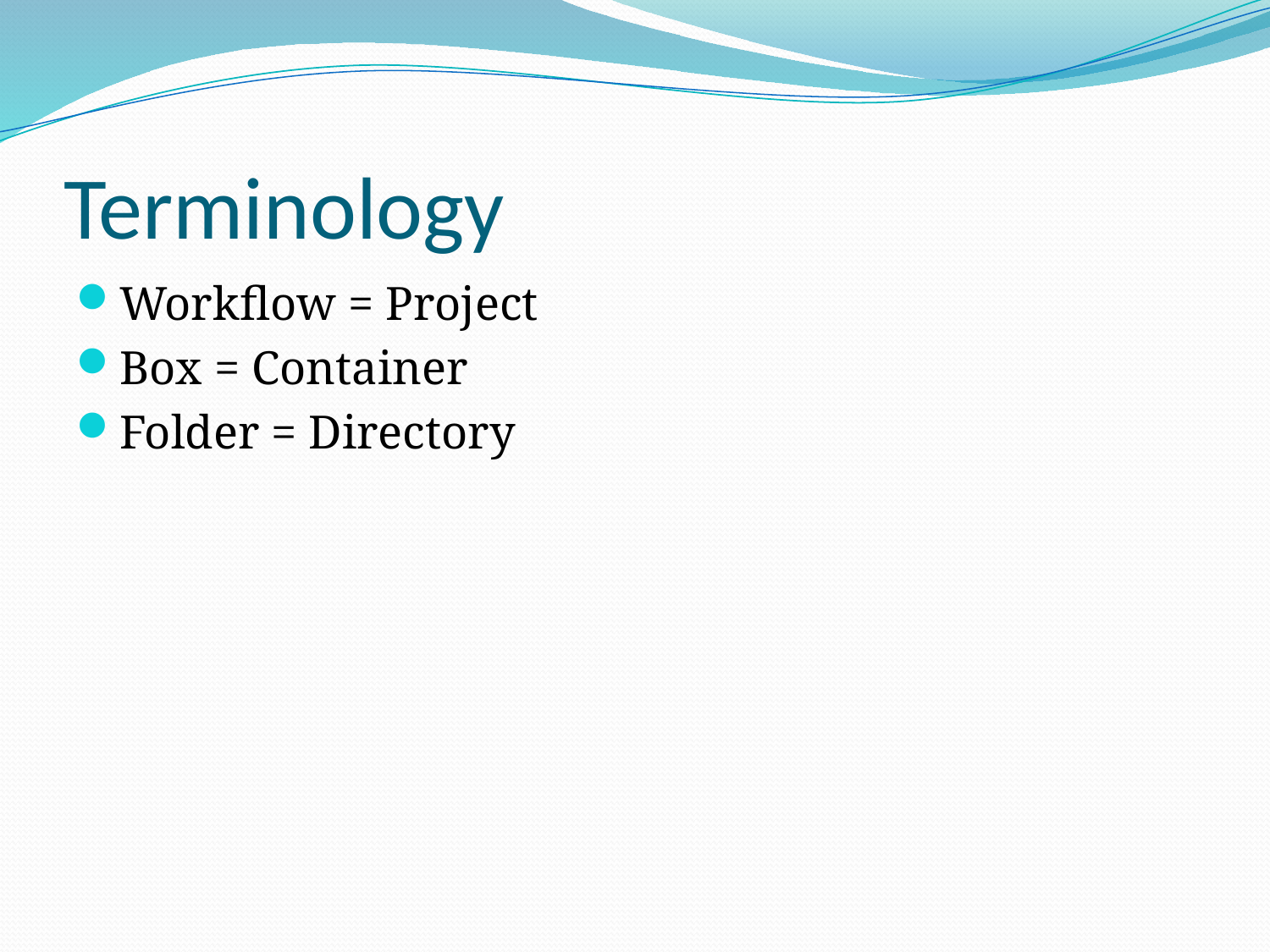

# Terminology
Workflow = Project
Box = Container
Folder = Directory